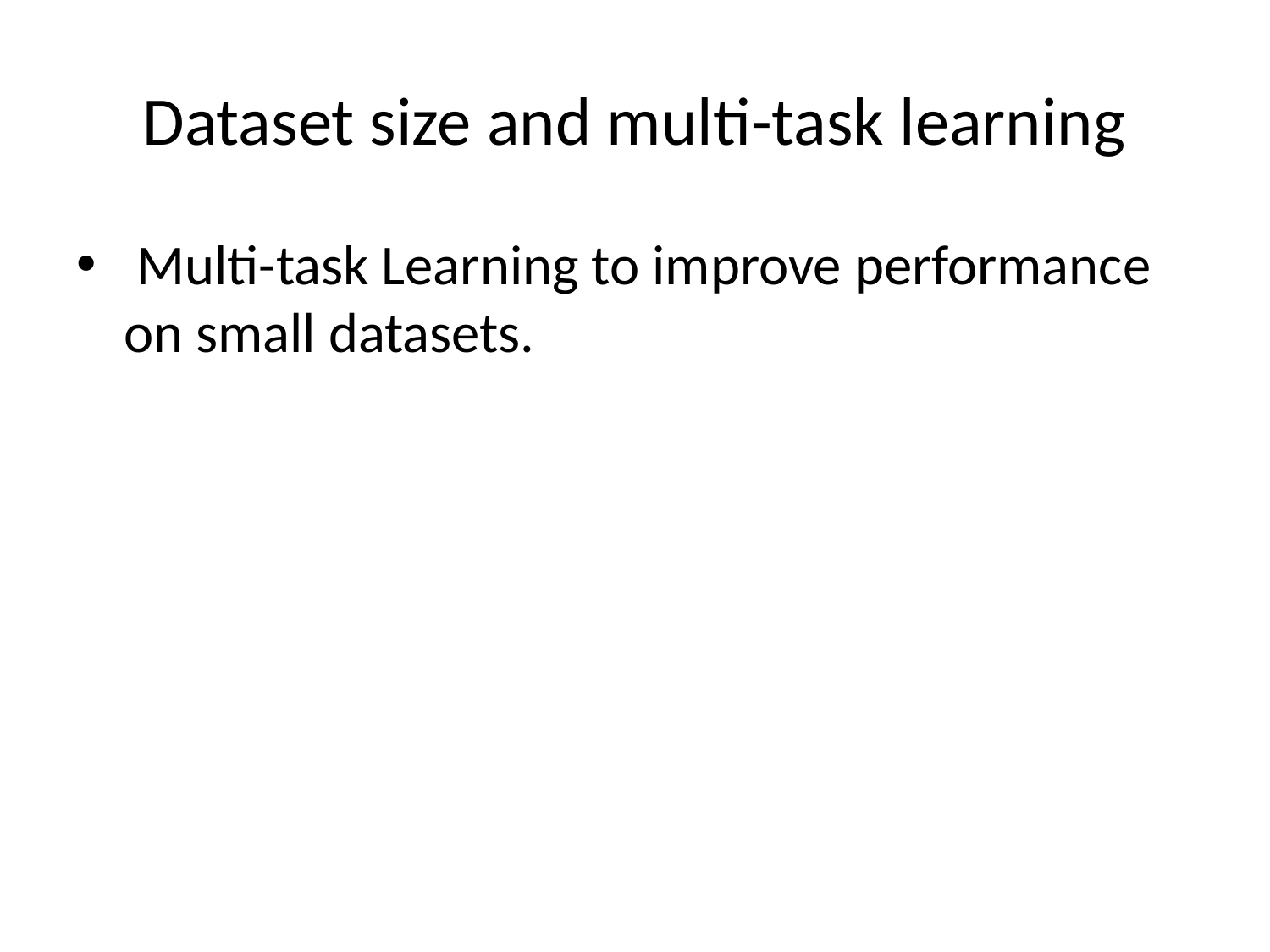

# Dataset size and multi-task learning
 Multi-task Learning to improve performance on small datasets.